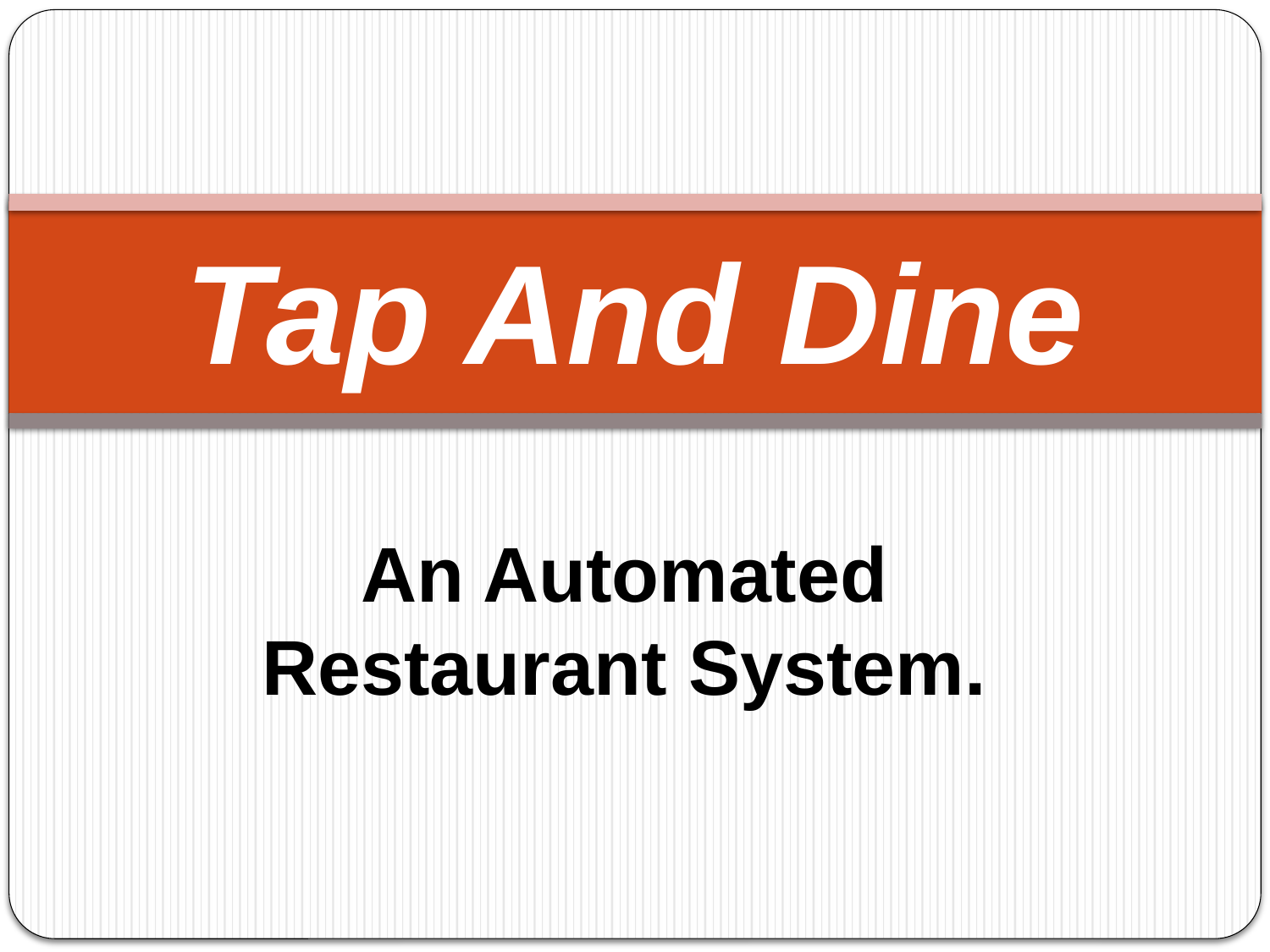

# Tap And Dine
An Automated Restaurant System.